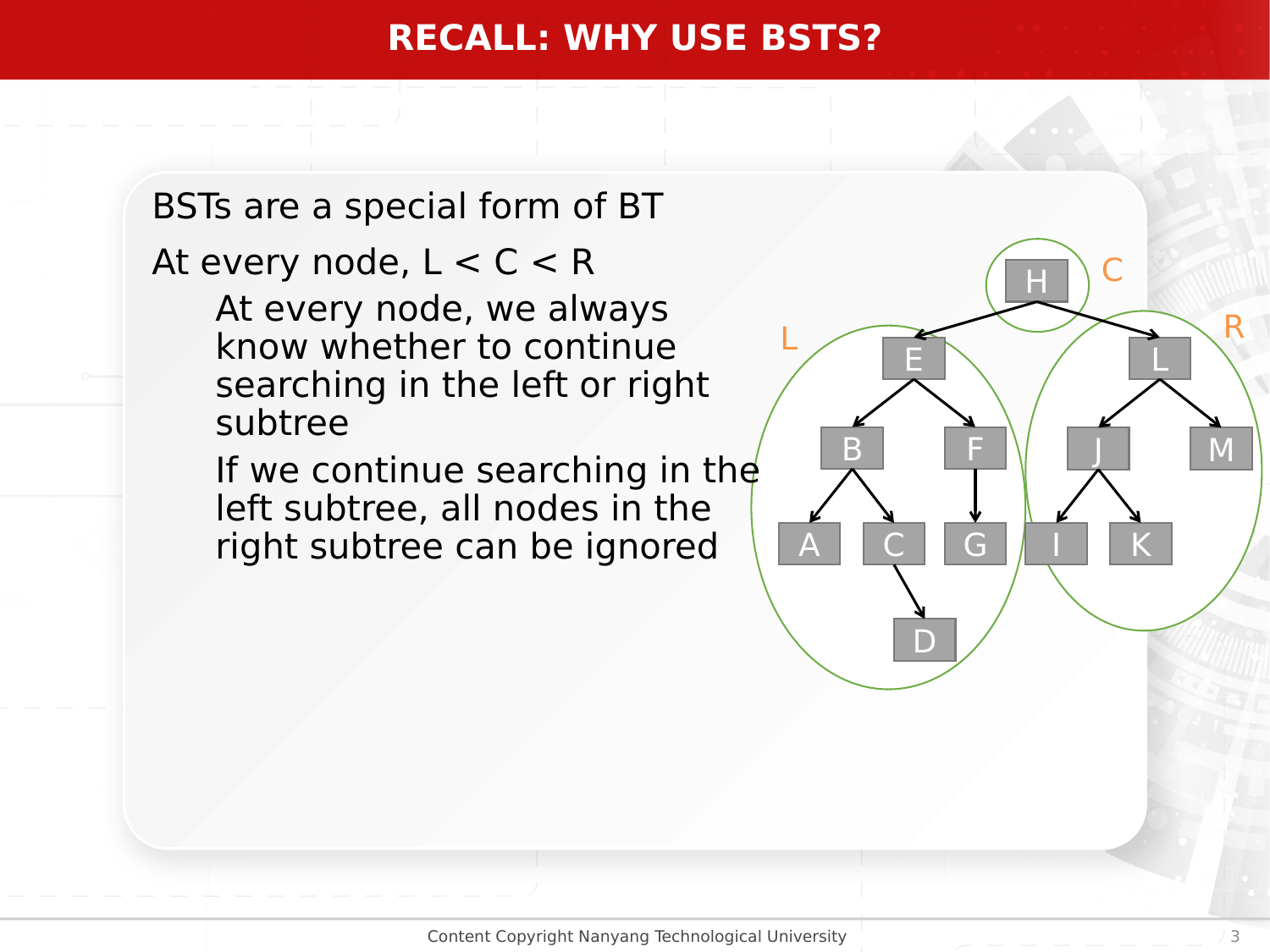

# Recall: Why use BSTs?
BSTs are a special form of BT
At every node, L < C < R
At every node, we always know whether to continue searching in the left or right subtree
If we continue searching in the left subtree, all nodes in the right subtree can be ignored

C
H
E
B
F
L
J
M
A
C
G
I
K
D
R

L